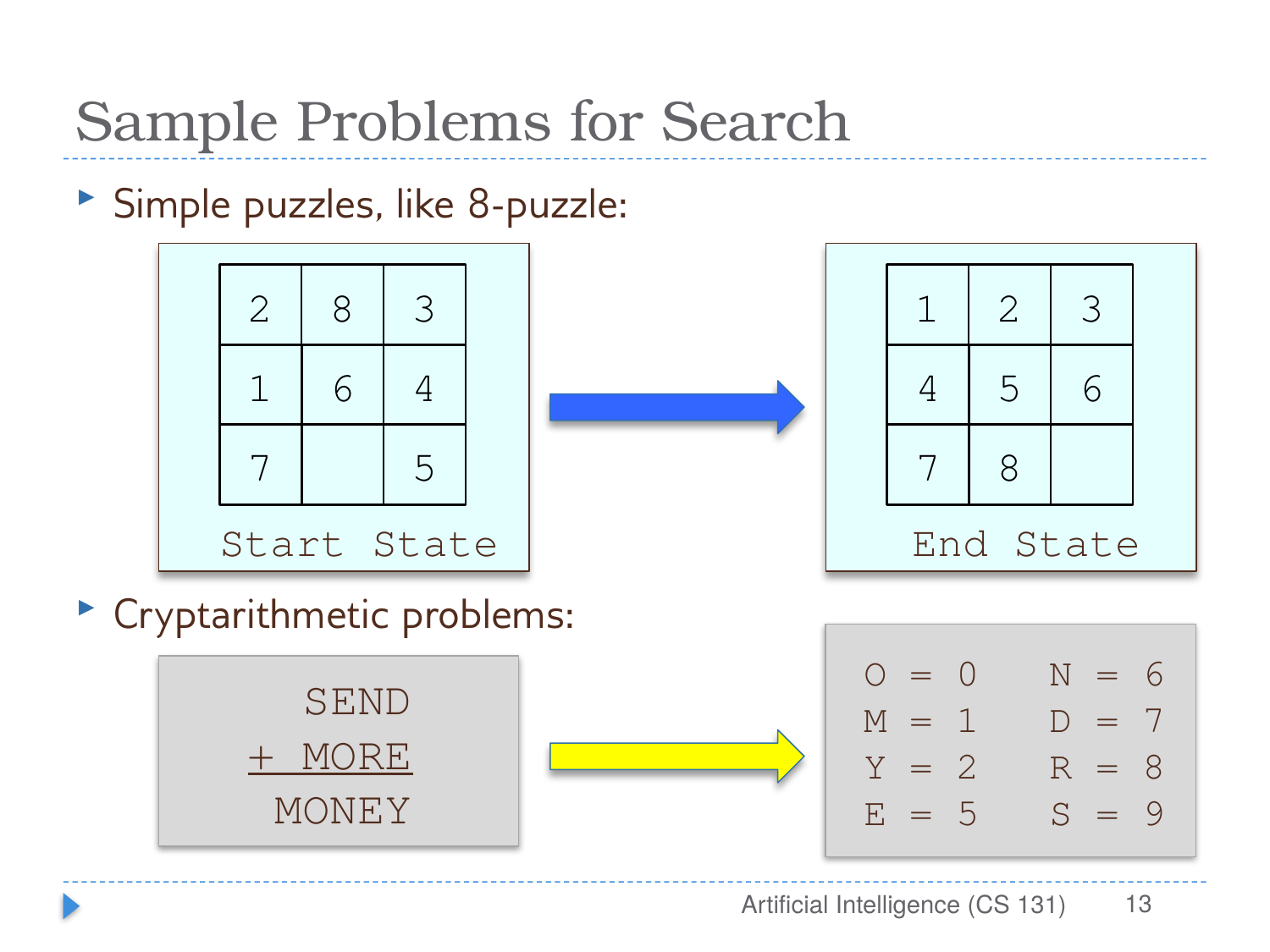

# Sample Problems for Search
Simple puzzles, like 8-puzzle:

Cryptarithmetic problems:

2
8
3
1
6
4
7

5
Start State

1
2
3
4
5
6
7
8

End State

O = 0   N = 6
M = 1   D = 7
Y = 2   R = 8
E = 5   S = 9
  SEND
+ MORE
 MONEY

13
Artificial Intelligence (CS 131)